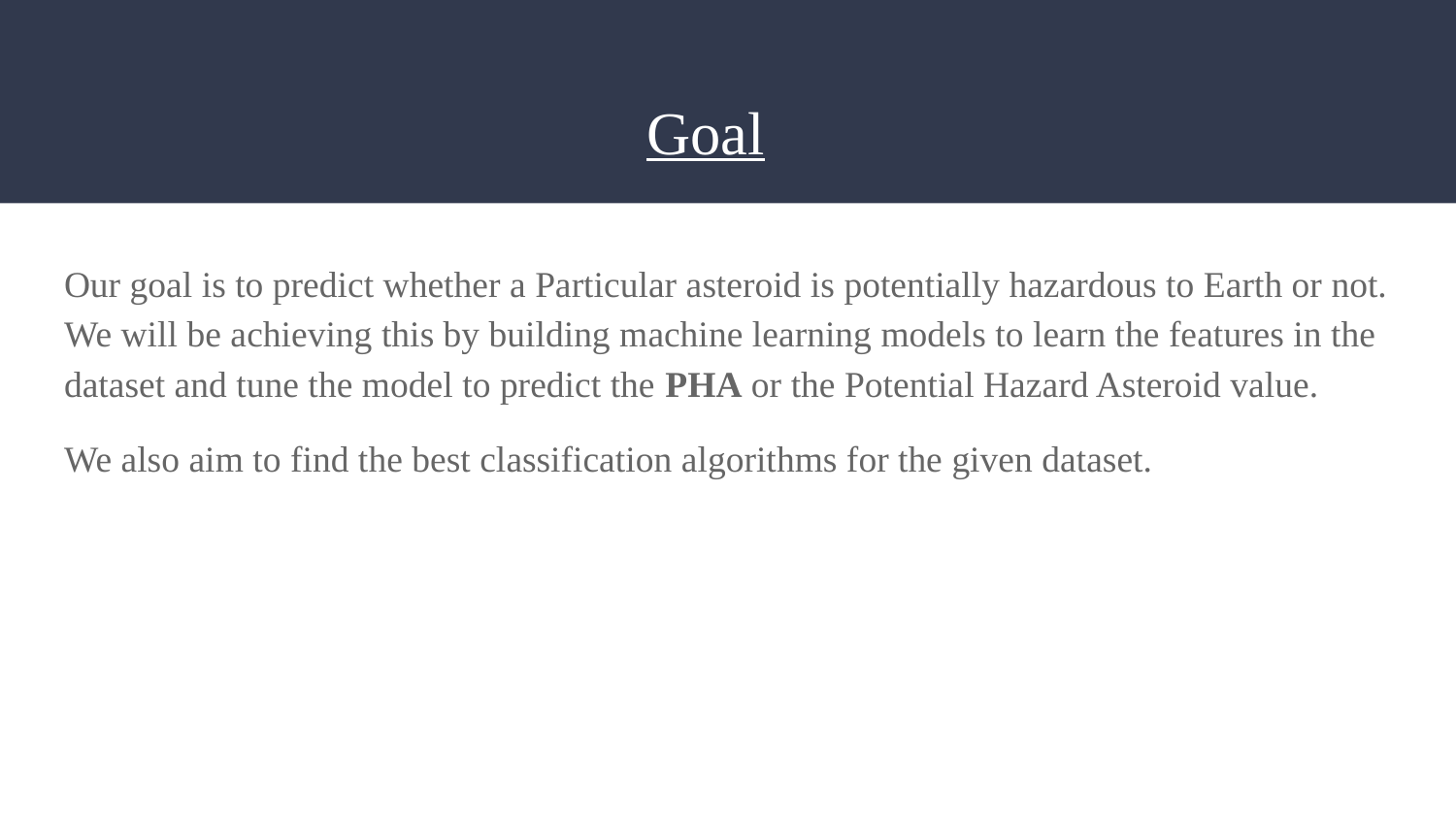

# Goal
Our goal is to predict whether a Particular asteroid is potentially hazardous to Earth or not. We will be achieving this by building machine learning models to learn the features in the dataset and tune the model to predict the PHA or the Potential Hazard Asteroid value.
We also aim to find the best classification algorithms for the given dataset.